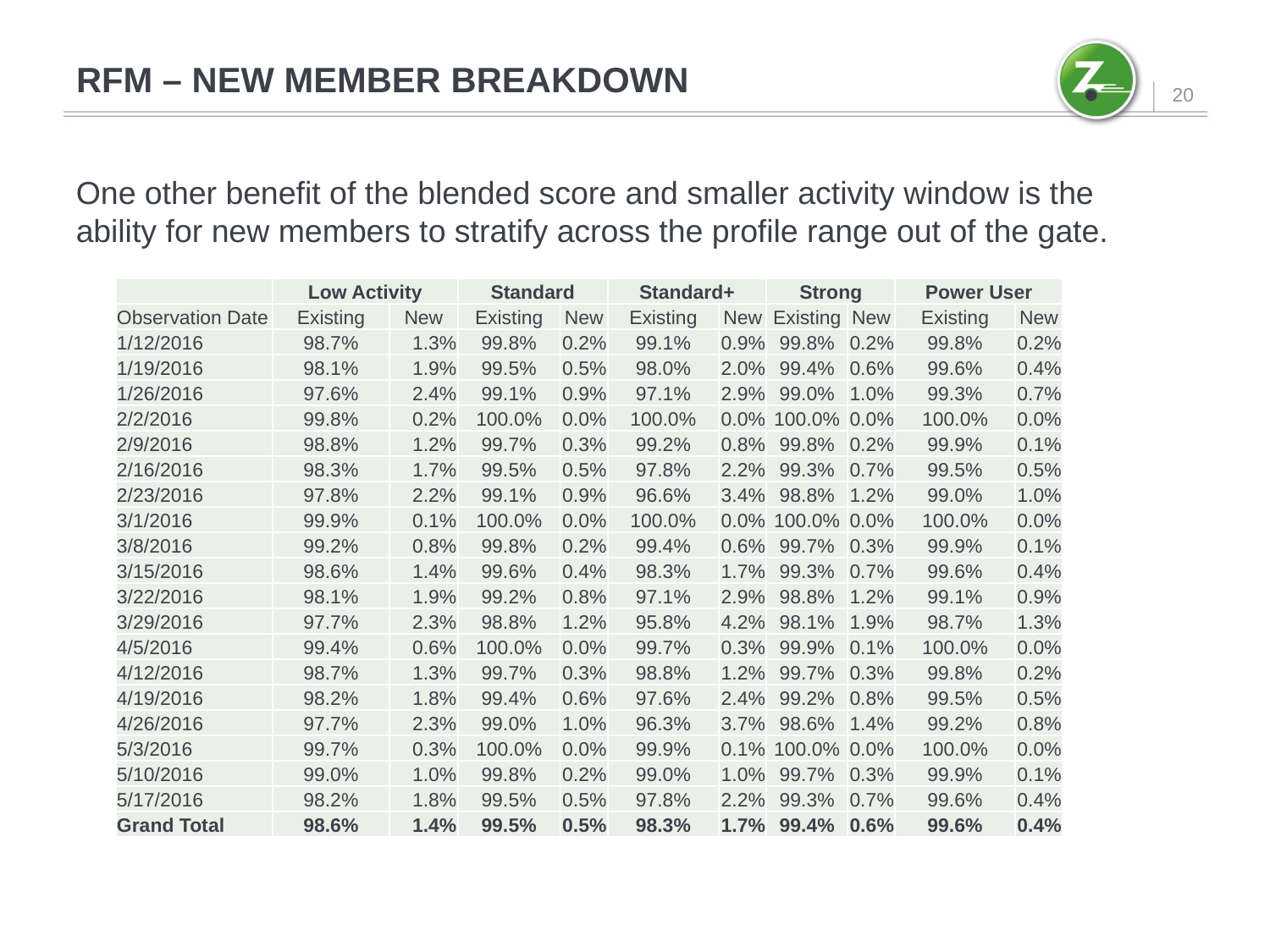

# RFM – New member breakdown
20

One other benefit of the blended score and smaller activity window is the ability for new members to stratify across the profile range out of the gate.

|  | Low Activity |  | Standard |  | Standard+ |  | Strong |  | Power User |  |
| --- | --- | --- | --- | --- | --- | --- | --- | --- | --- | --- |
| Observation Date | Existing | New | Existing | New | Existing | New | Existing | New | Existing | New |
| 1/12/2016 | 98.7% | 1.3% | 99.8% | 0.2% | 99.1% | 0.9% | 99.8% | 0.2% | 99.8% | 0.2% |
| 1/19/2016 | 98.1% | 1.9% | 99.5% | 0.5% | 98.0% | 2.0% | 99.4% | 0.6% | 99.6% | 0.4% |
| 1/26/2016 | 97.6% | 2.4% | 99.1% | 0.9% | 97.1% | 2.9% | 99.0% | 1.0% | 99.3% | 0.7% |
| 2/2/2016 | 99.8% | 0.2% | 100.0% | 0.0% | 100.0% | 0.0% | 100.0% | 0.0% | 100.0% | 0.0% |
| 2/9/2016 | 98.8% | 1.2% | 99.7% | 0.3% | 99.2% | 0.8% | 99.8% | 0.2% | 99.9% | 0.1% |
| 2/16/2016 | 98.3% | 1.7% | 99.5% | 0.5% | 97.8% | 2.2% | 99.3% | 0.7% | 99.5% | 0.5% |
| 2/23/2016 | 97.8% | 2.2% | 99.1% | 0.9% | 96.6% | 3.4% | 98.8% | 1.2% | 99.0% | 1.0% |
| 3/1/2016 | 99.9% | 0.1% | 100.0% | 0.0% | 100.0% | 0.0% | 100.0% | 0.0% | 100.0% | 0.0% |
| 3/8/2016 | 99.2% | 0.8% | 99.8% | 0.2% | 99.4% | 0.6% | 99.7% | 0.3% | 99.9% | 0.1% |
| 3/15/2016 | 98.6% | 1.4% | 99.6% | 0.4% | 98.3% | 1.7% | 99.3% | 0.7% | 99.6% | 0.4% |
| 3/22/2016 | 98.1% | 1.9% | 99.2% | 0.8% | 97.1% | 2.9% | 98.8% | 1.2% | 99.1% | 0.9% |
| 3/29/2016 | 97.7% | 2.3% | 98.8% | 1.2% | 95.8% | 4.2% | 98.1% | 1.9% | 98.7% | 1.3% |
| 4/5/2016 | 99.4% | 0.6% | 100.0% | 0.0% | 99.7% | 0.3% | 99.9% | 0.1% | 100.0% | 0.0% |
| 4/12/2016 | 98.7% | 1.3% | 99.7% | 0.3% | 98.8% | 1.2% | 99.7% | 0.3% | 99.8% | 0.2% |
| 4/19/2016 | 98.2% | 1.8% | 99.4% | 0.6% | 97.6% | 2.4% | 99.2% | 0.8% | 99.5% | 0.5% |
| 4/26/2016 | 97.7% | 2.3% | 99.0% | 1.0% | 96.3% | 3.7% | 98.6% | 1.4% | 99.2% | 0.8% |
| 5/3/2016 | 99.7% | 0.3% | 100.0% | 0.0% | 99.9% | 0.1% | 100.0% | 0.0% | 100.0% | 0.0% |
| 5/10/2016 | 99.0% | 1.0% | 99.8% | 0.2% | 99.0% | 1.0% | 99.7% | 0.3% | 99.9% | 0.1% |
| 5/17/2016 | 98.2% | 1.8% | 99.5% | 0.5% | 97.8% | 2.2% | 99.3% | 0.7% | 99.6% | 0.4% |
| Grand Total | 98.6% | 1.4% | 99.5% | 0.5% | 98.3% | 1.7% | 99.4% | 0.6% | 99.6% | 0.4% |